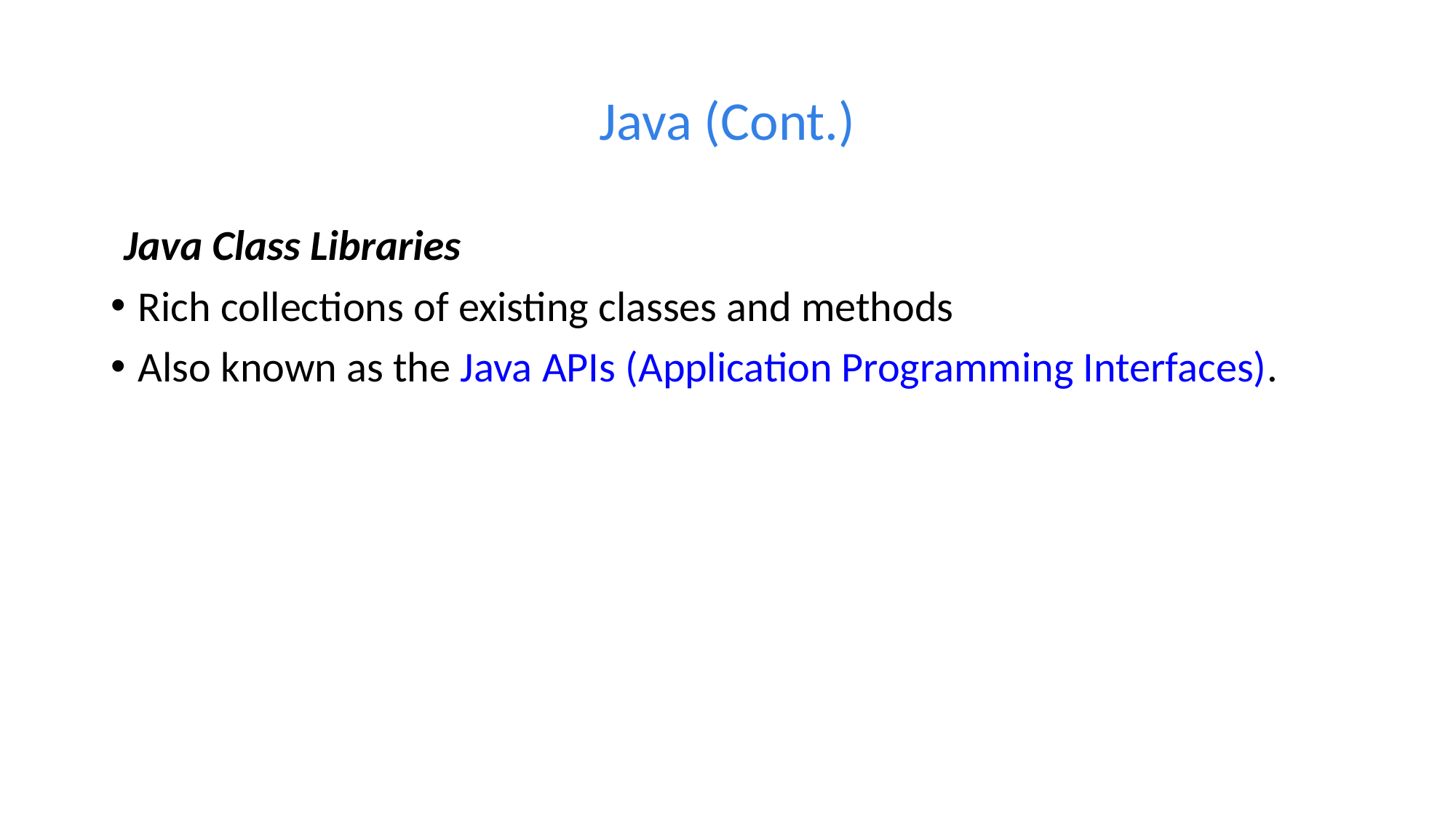

# Java (Cont.)
Java Class Libraries
Rich collections of existing classes and methods
Also known as the Java APIs (Application Programming Interfaces).